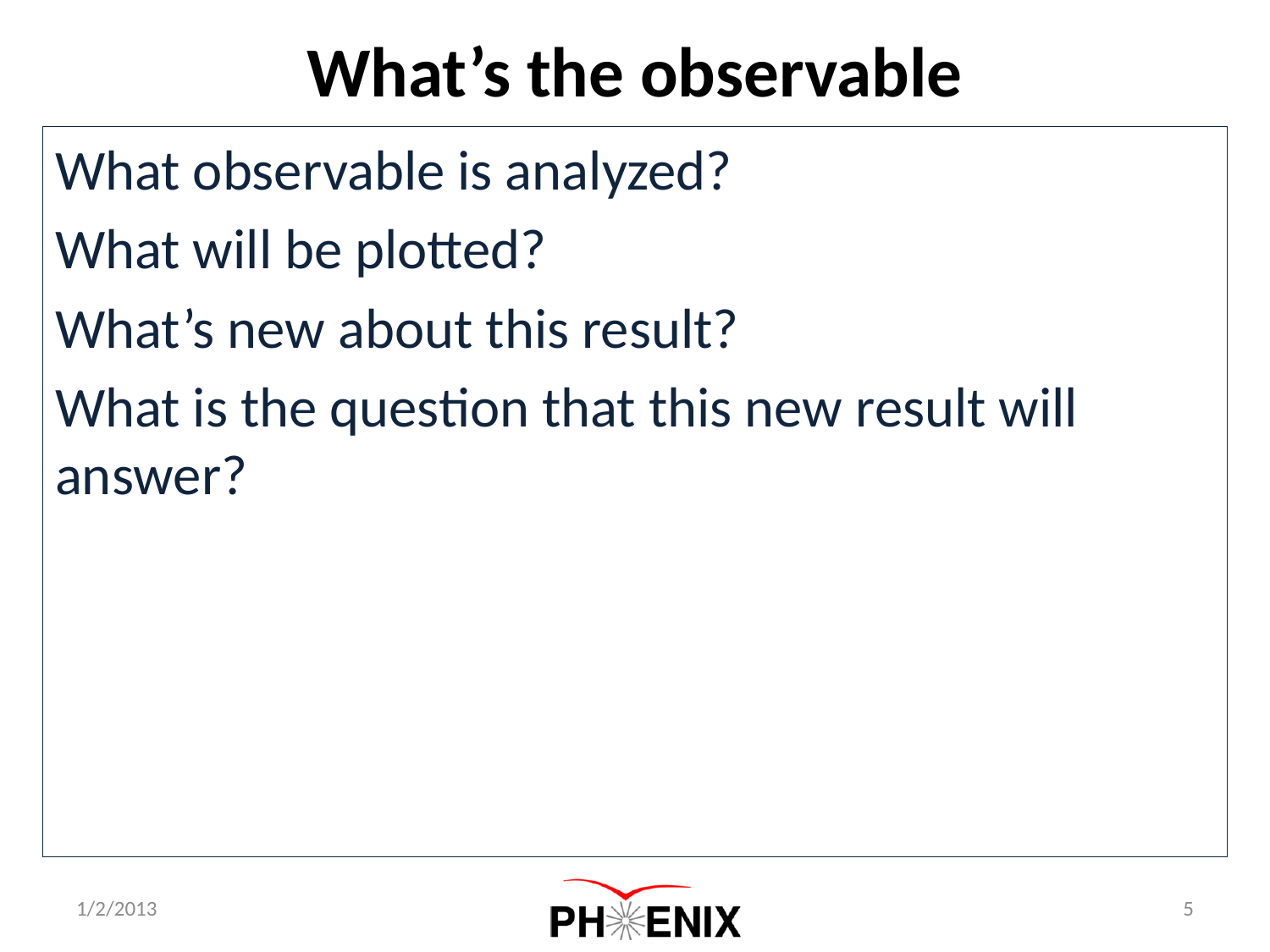

What’s the observable
What observable is analyzed?
What will be plotted?
What’s new about this result?
What is the question that this new result will answer?
1/2/2013
5